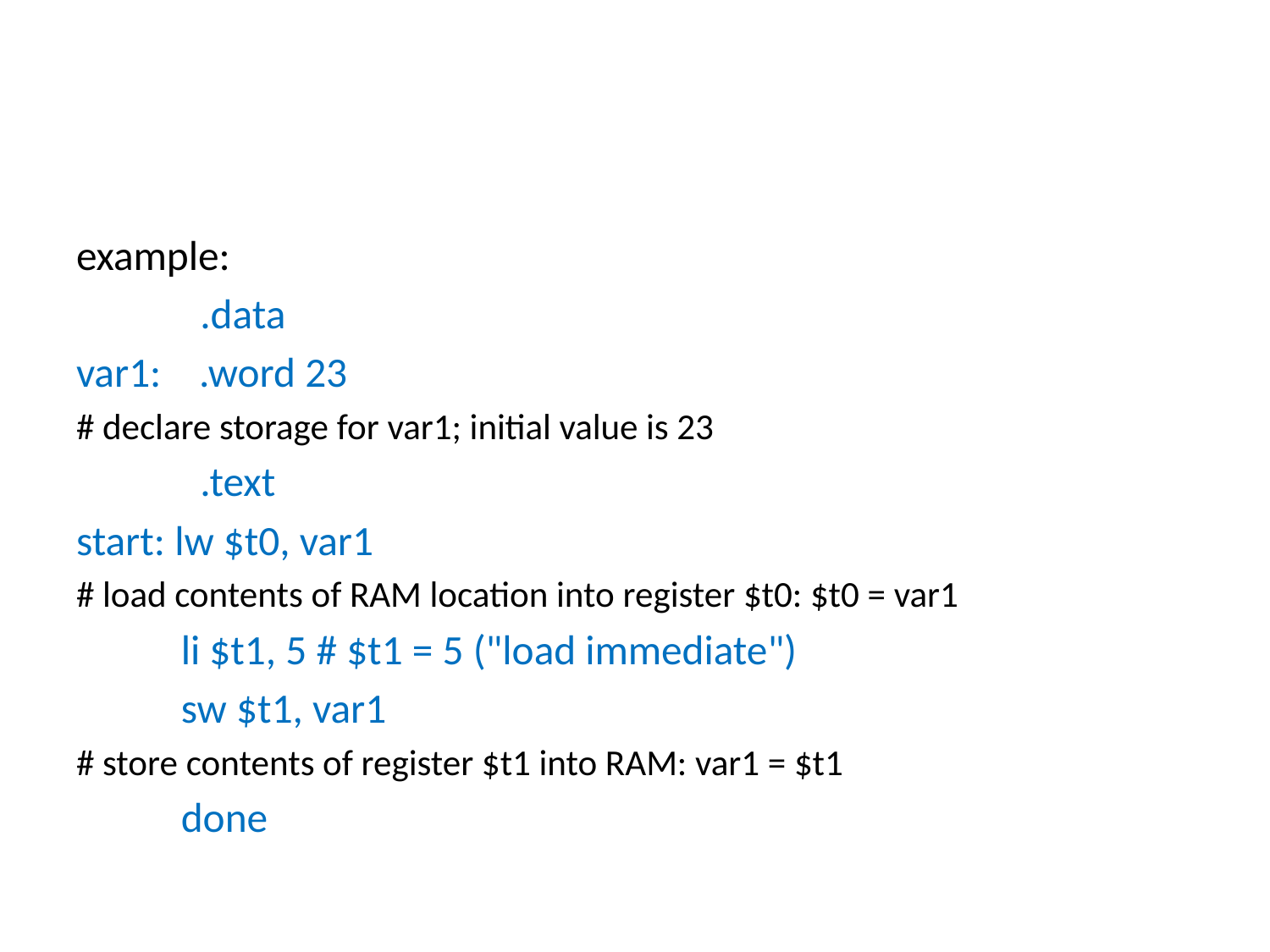

#
example:
             .data
var1:    .word 23
# declare storage for var1; initial value is 23
             .text
start: lw $t0, var1
# load contents of RAM location into register $t0: $t0 = var1
           li $t1, 5 # $t1 = 5 ("load immediate")
           sw $t1, var1
# store contents of register $t1 into RAM: var1 = $t1
           done